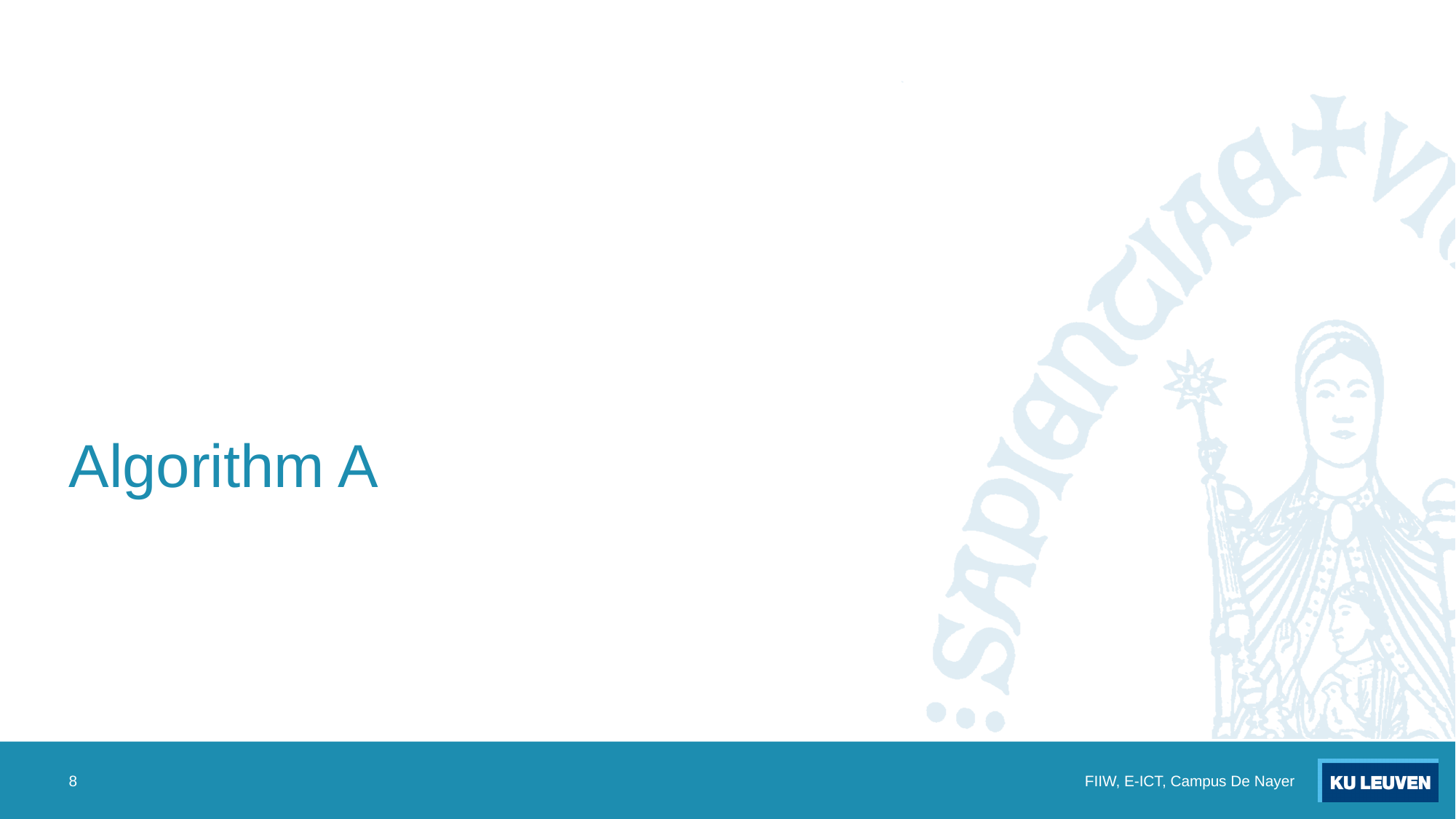

# Algorithm A

8
FIIW, E-ICT, Campus De Nayer